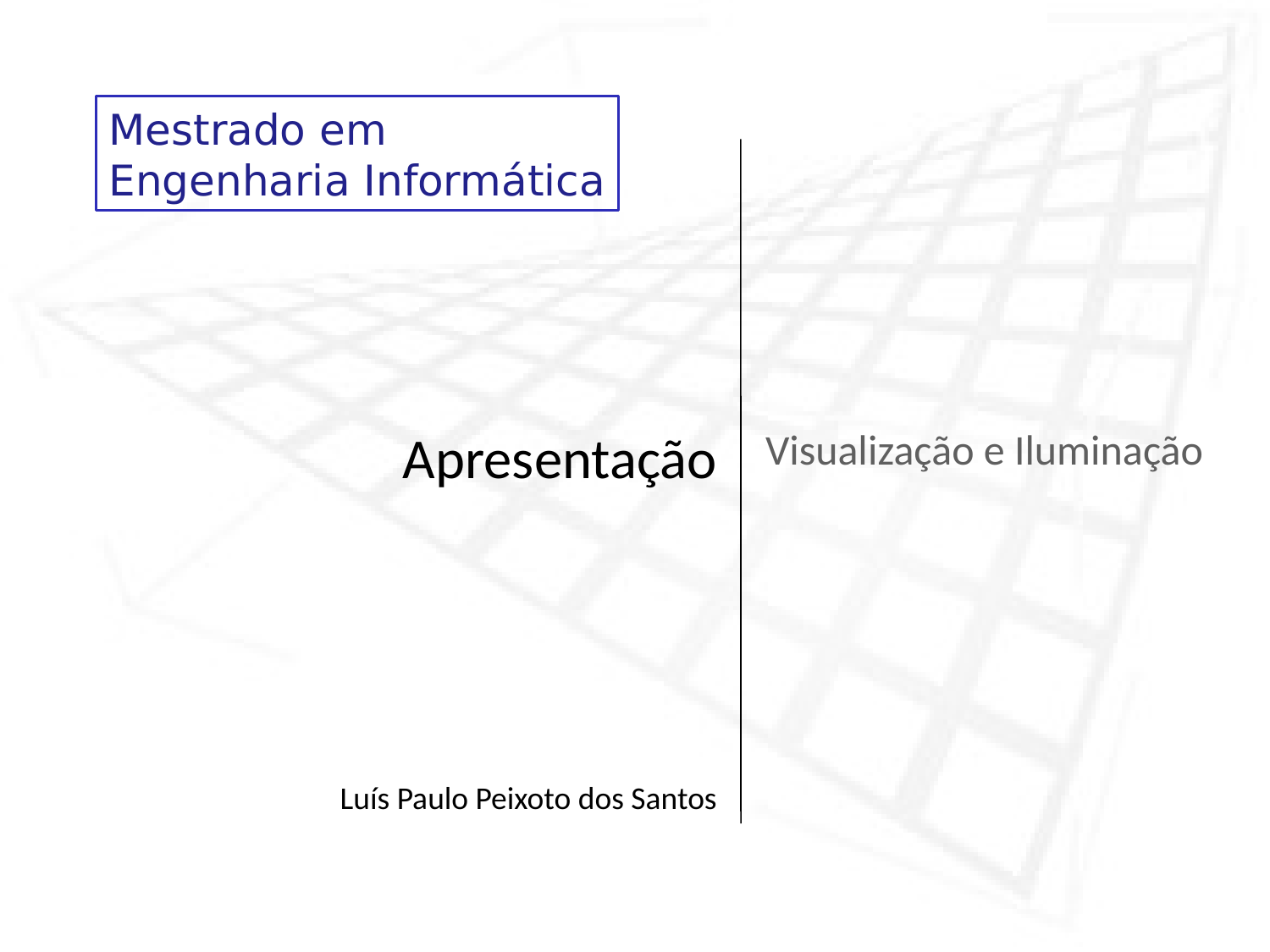

Apresentação

Luís Paulo Peixoto dos Santos
# Visualização e Iluminação